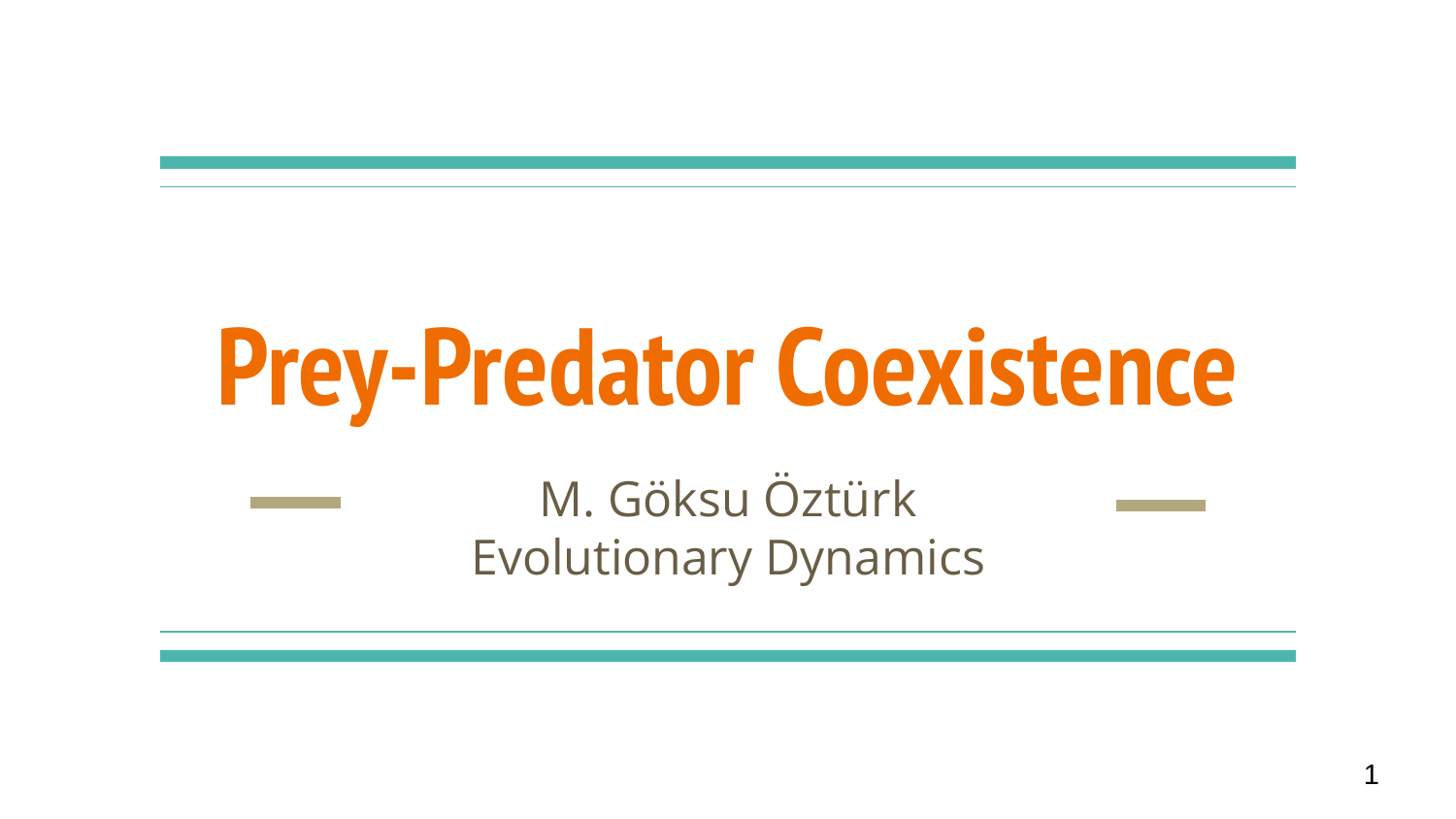

# Prey-Predator Coexistence
M. Göksu Öztürk
Evolutionary Dynamics
1